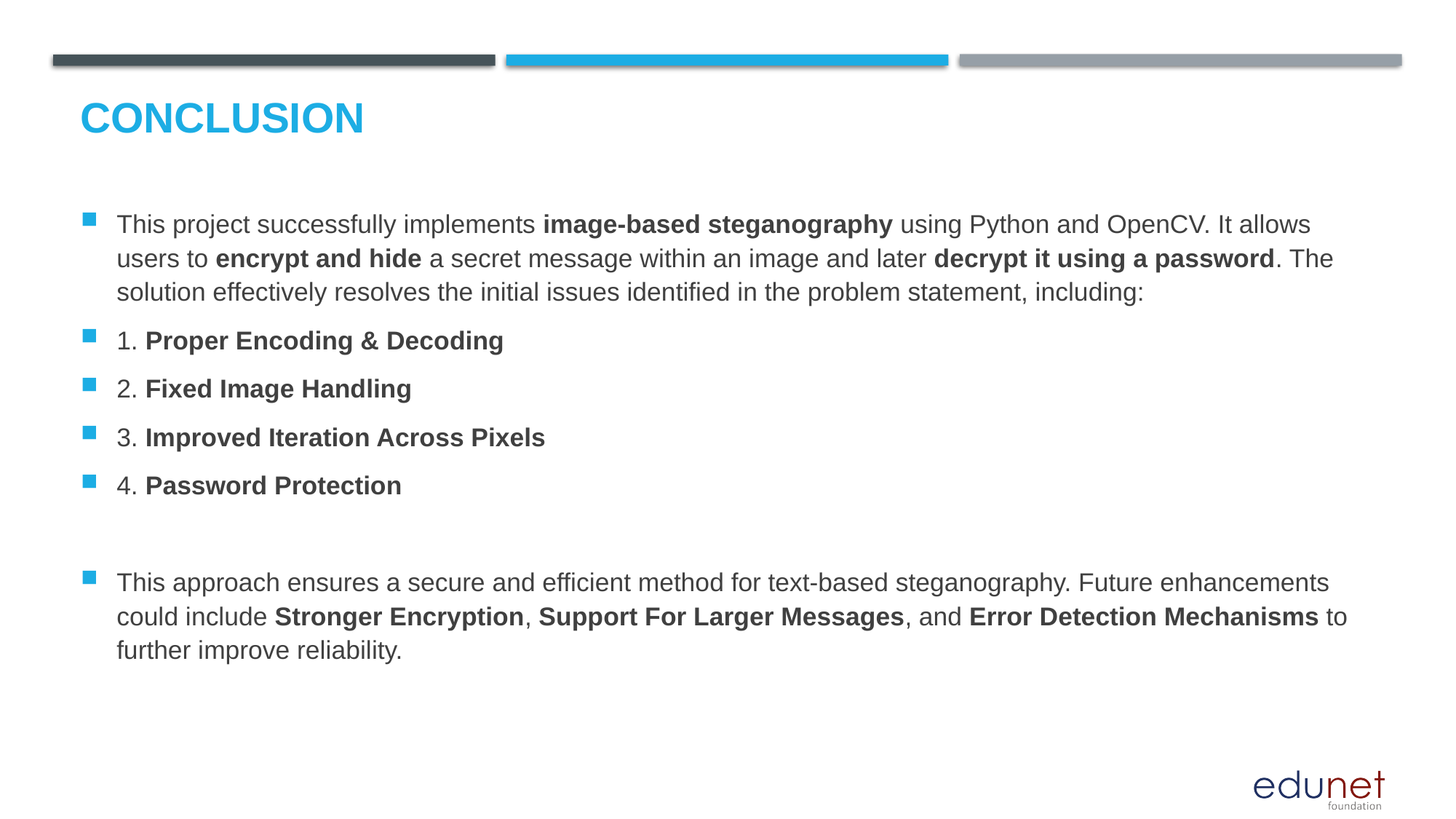

# Conclusion
This project successfully implements image-based steganography using Python and OpenCV. It allows users to encrypt and hide a secret message within an image and later decrypt it using a password. The solution effectively resolves the initial issues identified in the problem statement, including:
1. Proper Encoding & Decoding
2. Fixed Image Handling
3. Improved Iteration Across Pixels
4. Password Protection

This approach ensures a secure and efficient method for text-based steganography. Future enhancements could include Stronger Encryption, Support For Larger Messages, and Error Detection Mechanisms to further improve reliability.